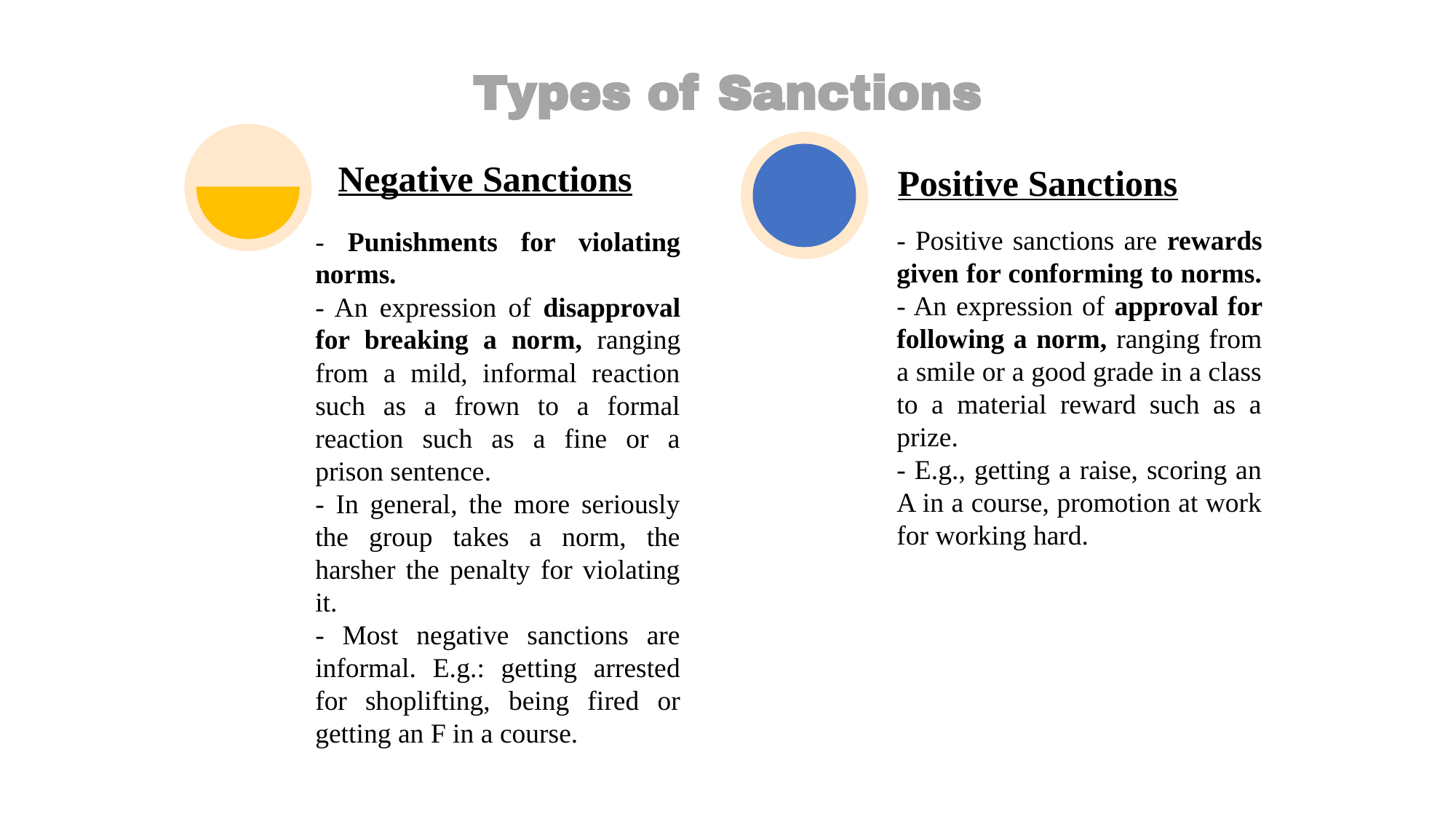

# Types of Sanctions
- Punishments for violating norms.
- An expression of disapproval for breaking a norm, ranging from a mild, informal reaction such as a frown to a formal reaction such as a fine or a prison sentence.
- In general, the more seriously the group takes a norm, the harsher the penalty for violating it.
- Most negative sanctions are informal. E.g.: getting arrested for shoplifting, being fired or getting an F in a course.
Negative Sanctions
- Positive sanctions are rewards given for conforming to norms.
- An expression of approval for following a norm, ranging from a smile or a good grade in a class to a material reward such as a prize.
- E.g., getting a raise, scoring an A in a course, promotion at work for working hard.
Positive Sanctions